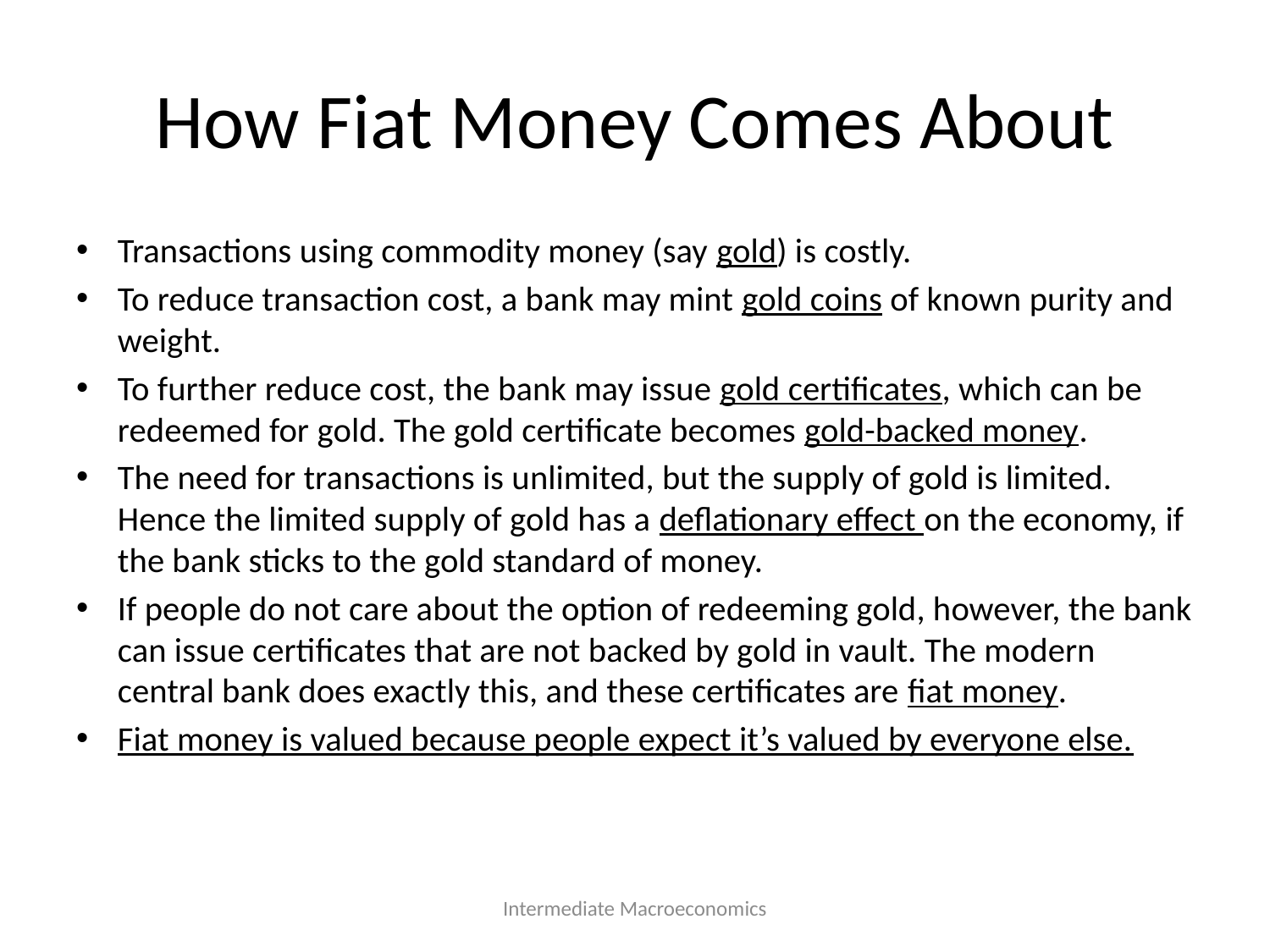

# How Fiat Money Comes About
Transactions using commodity money (say gold) is costly.
To reduce transaction cost, a bank may mint gold coins of known purity and weight.
To further reduce cost, the bank may issue gold certificates, which can be redeemed for gold. The gold certificate becomes gold-backed money.
The need for transactions is unlimited, but the supply of gold is limited. Hence the limited supply of gold has a deflationary effect on the economy, if the bank sticks to the gold standard of money.
If people do not care about the option of redeeming gold, however, the bank can issue certificates that are not backed by gold in vault. The modern central bank does exactly this, and these certificates are fiat money.
Fiat money is valued because people expect it’s valued by everyone else.

Intermediate Macroeconomics